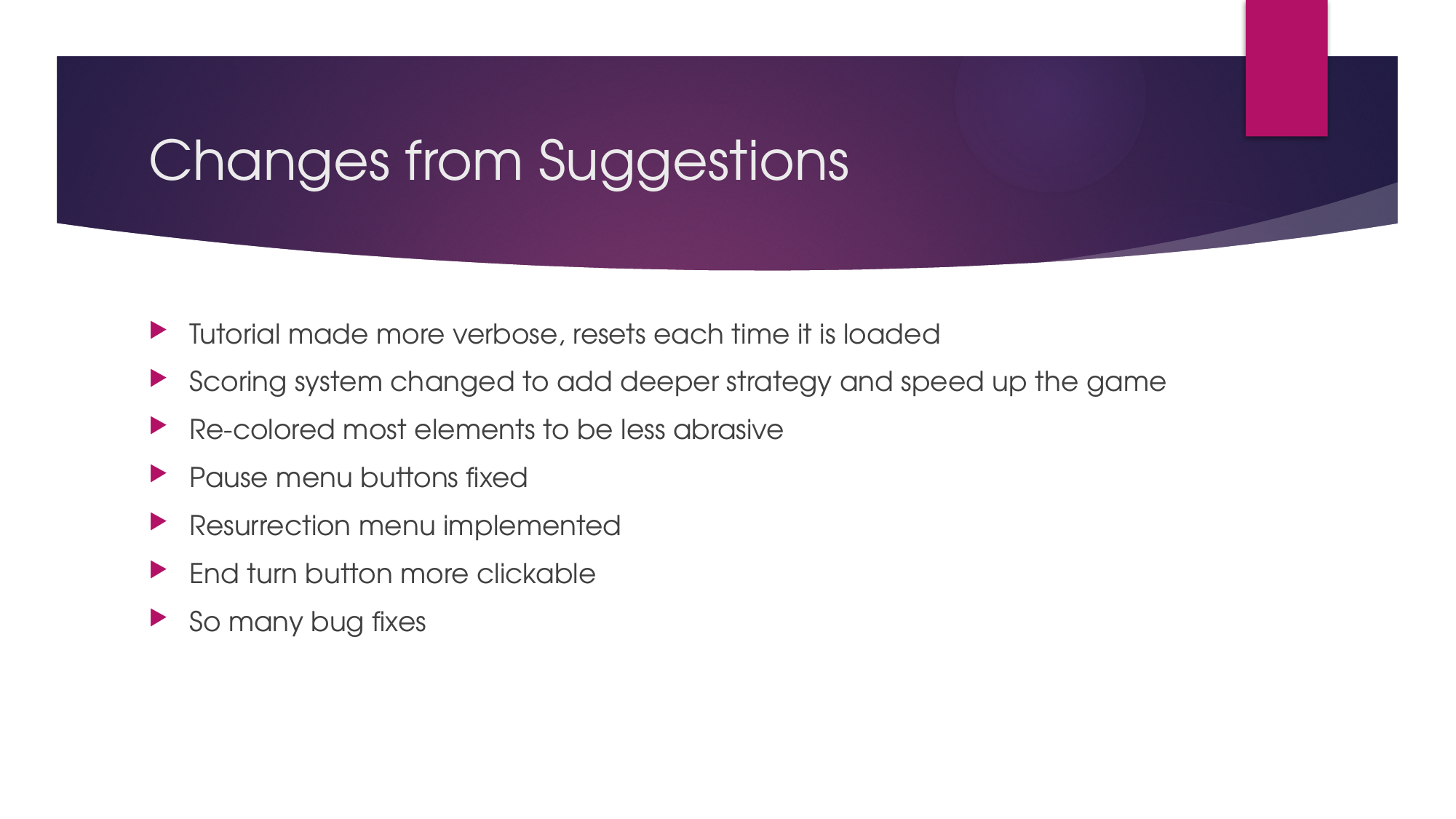

# Changes from Suggestions
Tutorial made more verbose, resets each time it is loaded
Scoring system changed to add deeper strategy and speed up the game
Re-colored most elements to be less abrasive
Pause menu buttons fixed
Resurrection menu implemented
End turn button more clickable
So many bug fixes